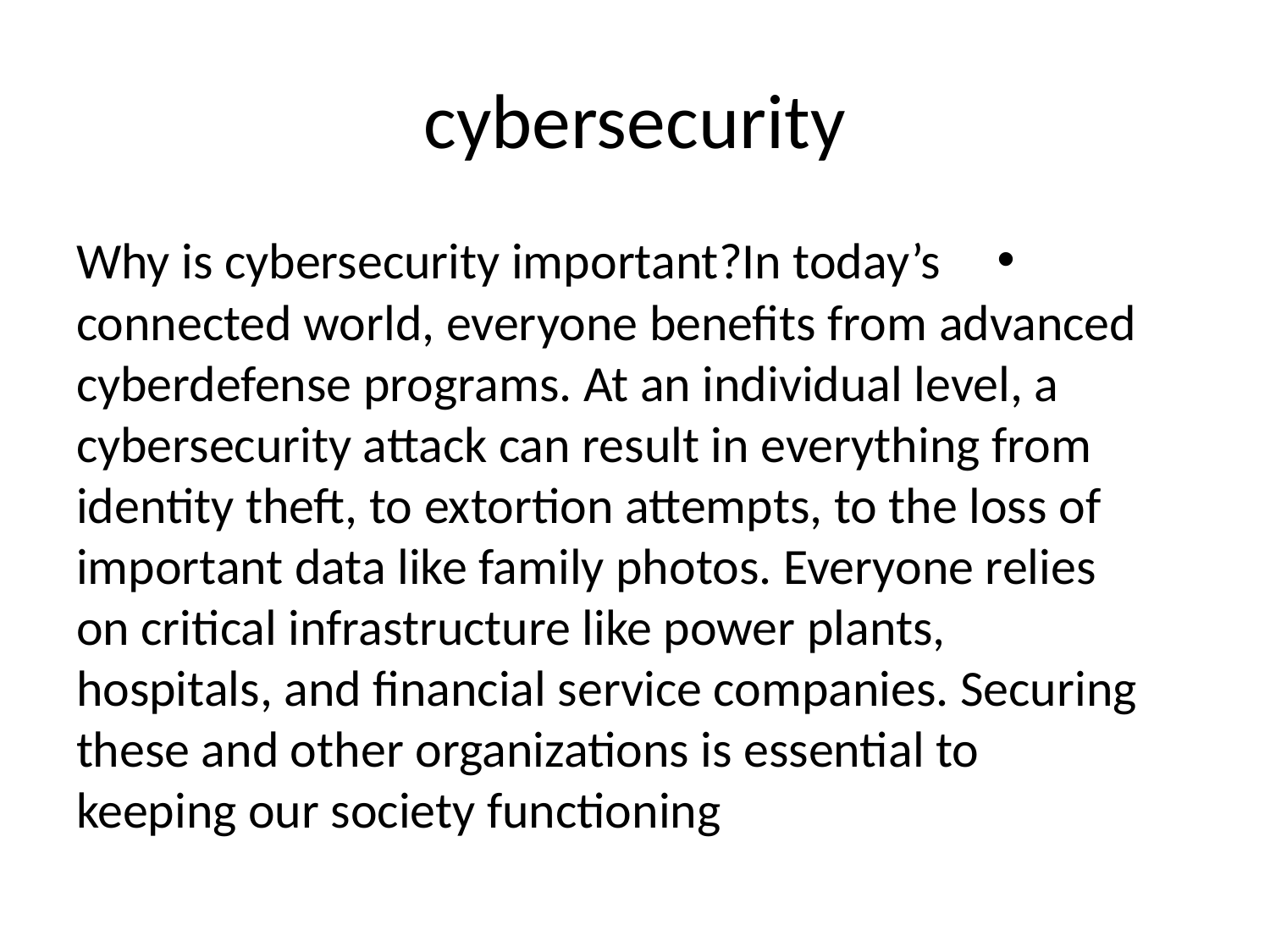

# cybersecurity
Why is cybersecurity important?In today’s connected world, everyone benefits from advanced cyberdefense programs. At an individual level, a cybersecurity attack can result in everything from identity theft, to extortion attempts, to the loss of important data like family photos. Everyone relies on critical infrastructure like power plants, hospitals, and financial service companies. Securing these and other organizations is essential to keeping our society functioning